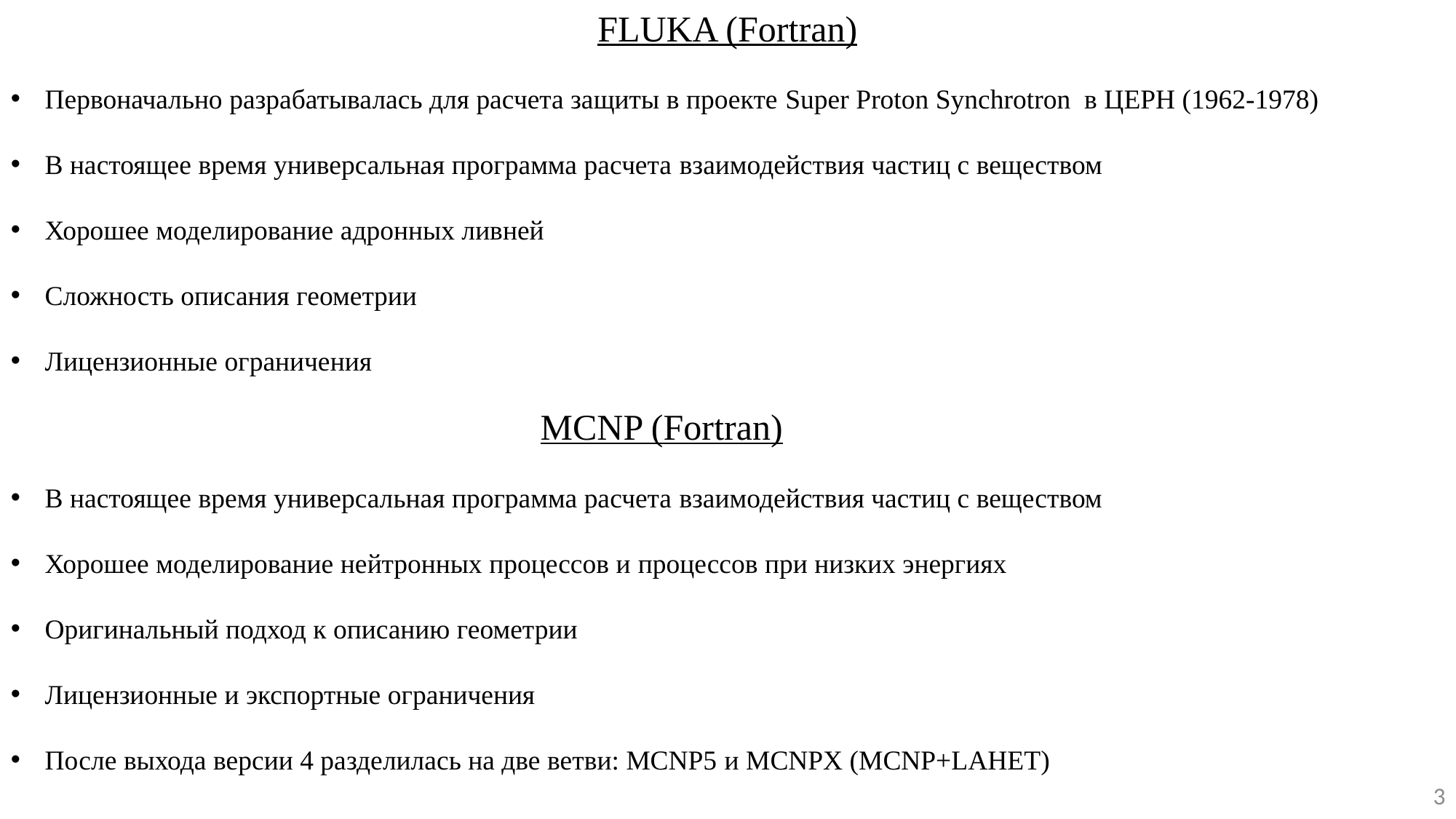

FLUKA (Fortran)

Первоначально разрабатывалась для расчета защиты в проекте Super Proton Synchrotron  в ЦЕРН (1962-1978)

В настоящее время универсальная программа расчета взаимодействия частиц с веществом

Хорошее моделирование адронных ливней

Сложность описания геометрии

Лицензионные ограничения
MCNP (Fortran)

В настоящее время универсальная программа расчета взаимодействия частиц с веществом

Хорошее моделирование нейтронных процессов и процессов при низких энергиях

Оригинальный подход к описанию геометрии

Лицензионные и экспортные ограничения

После выхода версии 4 разделилась на две ветви: MCNP5 и MCNPX (MCNP+LAHET)
3